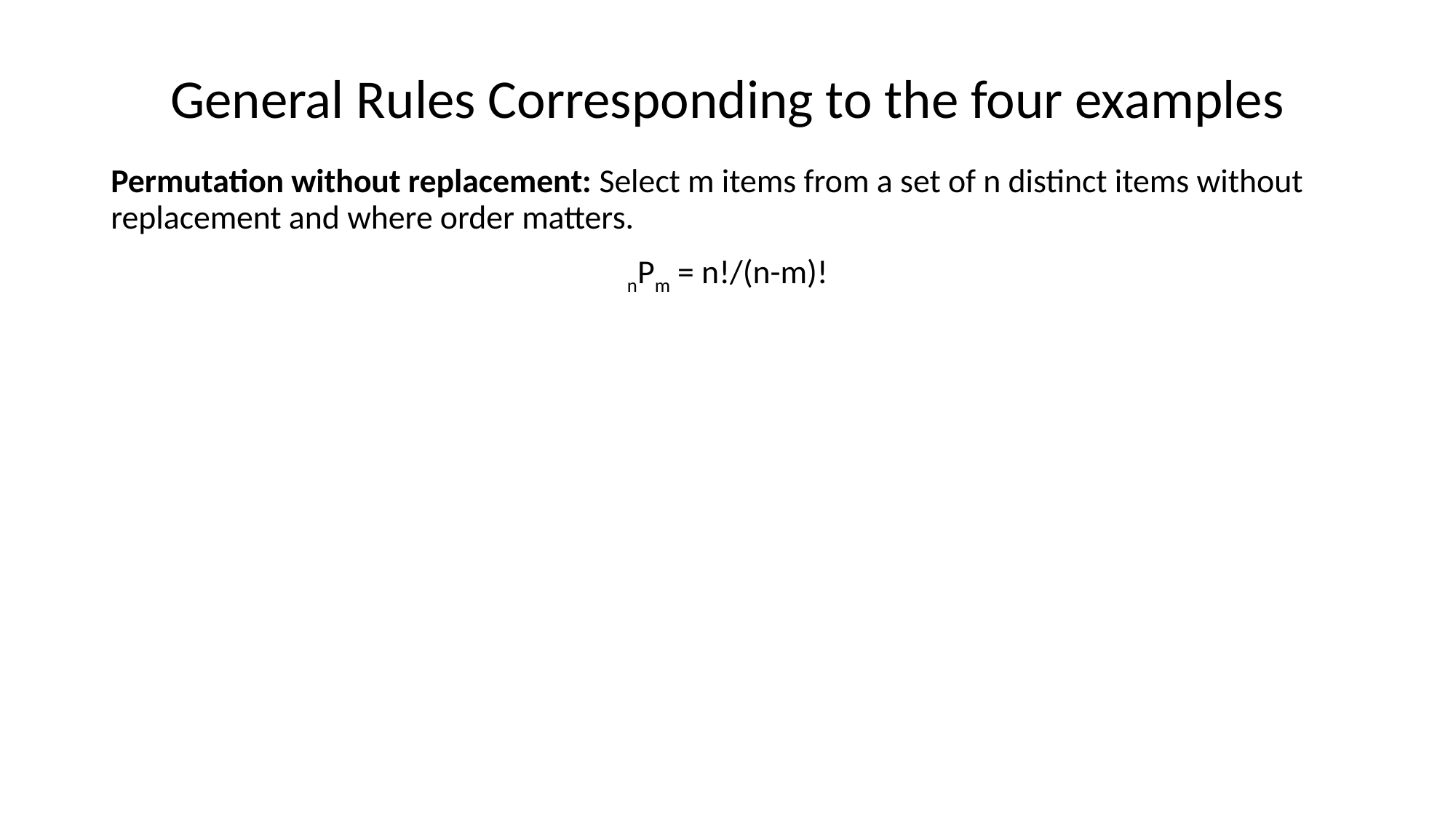

# General Rules Corresponding to the four examples
Permutation without replacement: Select m items from a set of n distinct items without replacement and where order matters.
nPm = n!/(n-m)!